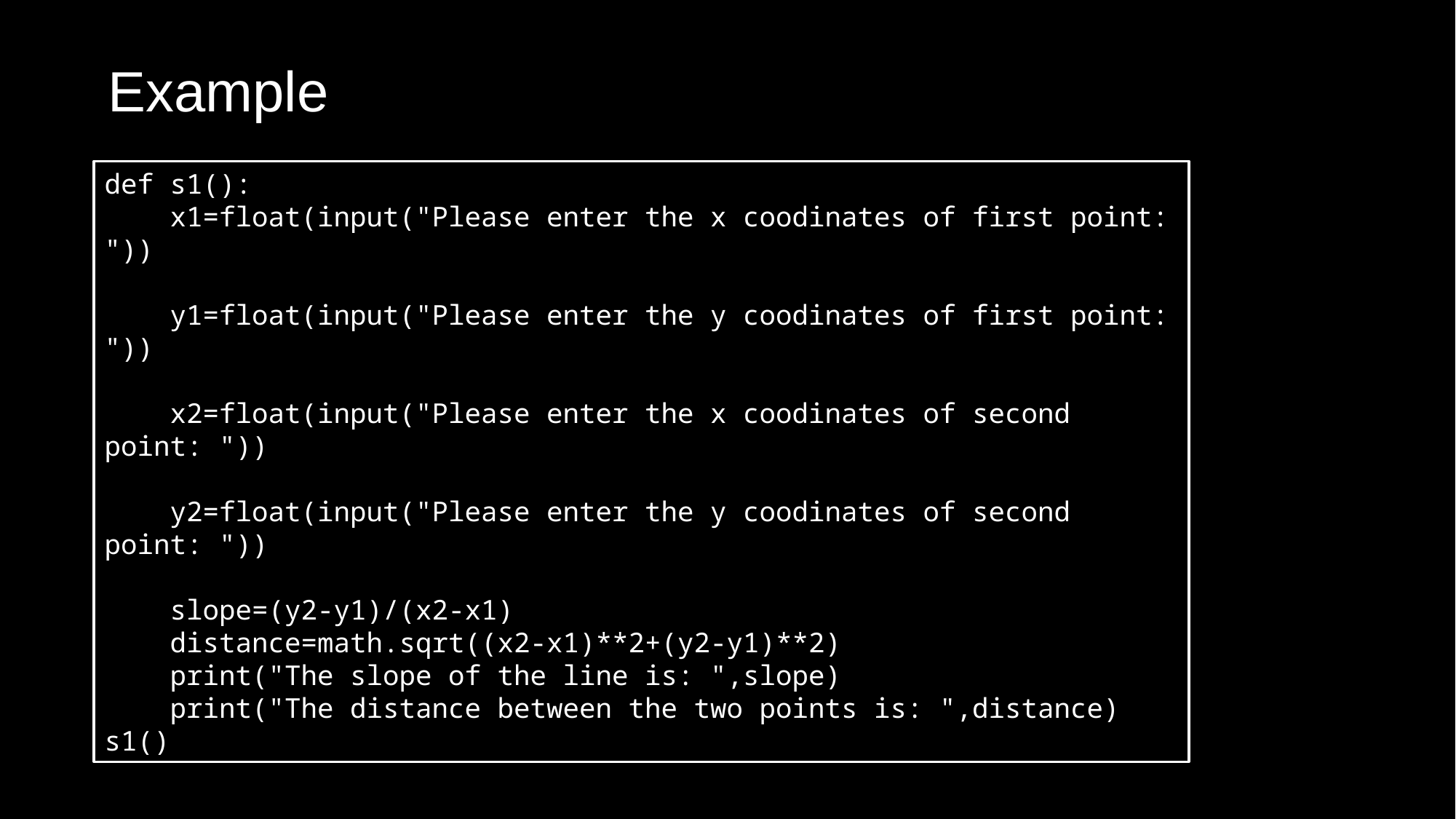

Example
def s1():
    x1=float(input("Please enter the x coodinates of first point: "))

    y1=float(input("Please enter the y coodinates of first point: "))

    x2=float(input("Please enter the x coodinates of second point: "))

    y2=float(input("Please enter the y coodinates of second point: "))

    slope=(y2-y1)/(x2-x1)
    distance=math.sqrt((x2-x1)**2+(y2-y1)**2)
    print("The slope of the line is: ",slope)
    print("The distance between the two points is: ",distance)
s1()